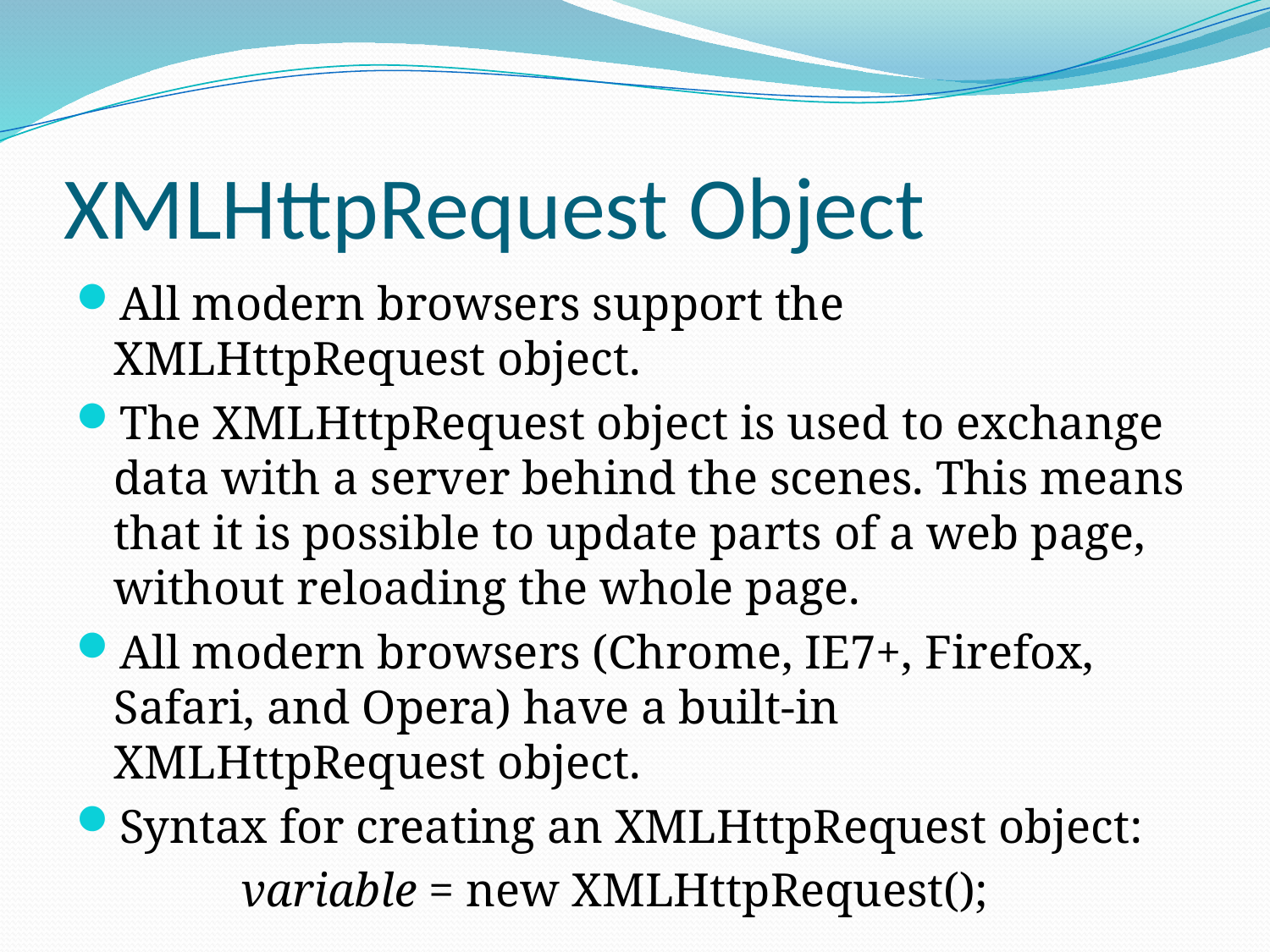

# XMLHttpRequest Object
All modern browsers support the XMLHttpRequest object.
The XMLHttpRequest object is used to exchange data with a server behind the scenes. This means that it is possible to update parts of a web page, without reloading the whole page.
All modern browsers (Chrome, IE7+, Firefox, Safari, and Opera) have a built-in XMLHttpRequest object.
Syntax for creating an XMLHttpRequest object:
		variable = new XMLHttpRequest();